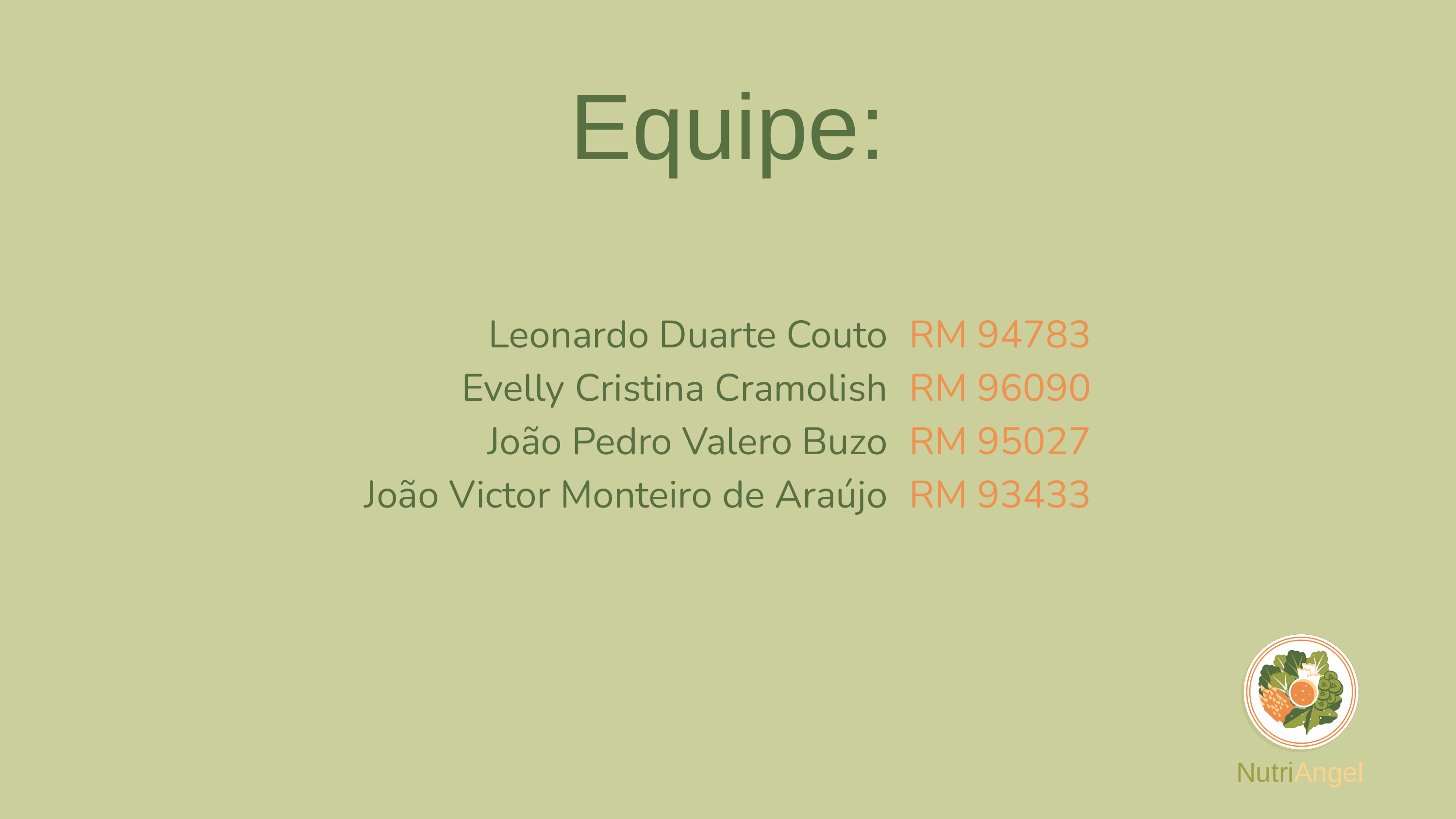

Equipe:
Leonardo Duarte Couto
Evelly Cristina Cramolish
João Pedro Valero Buzo
João Victor Monteiro de Araújo
RM 94783
RM 96090
RM 95027
RM 93433

NutriAngel